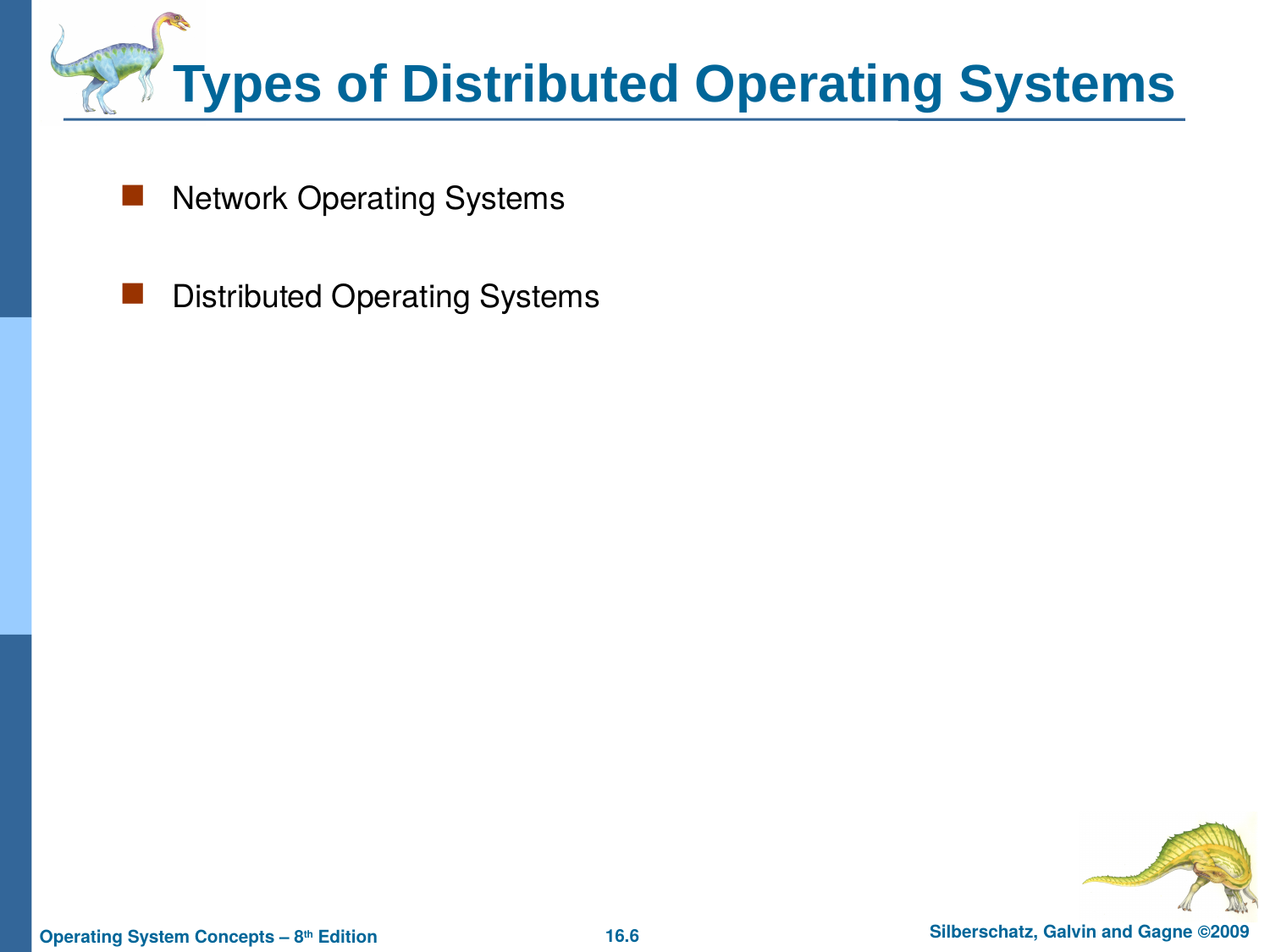

# Types of Distributed Operating Systems
Network Operating Systems

Distributed Operating Systems